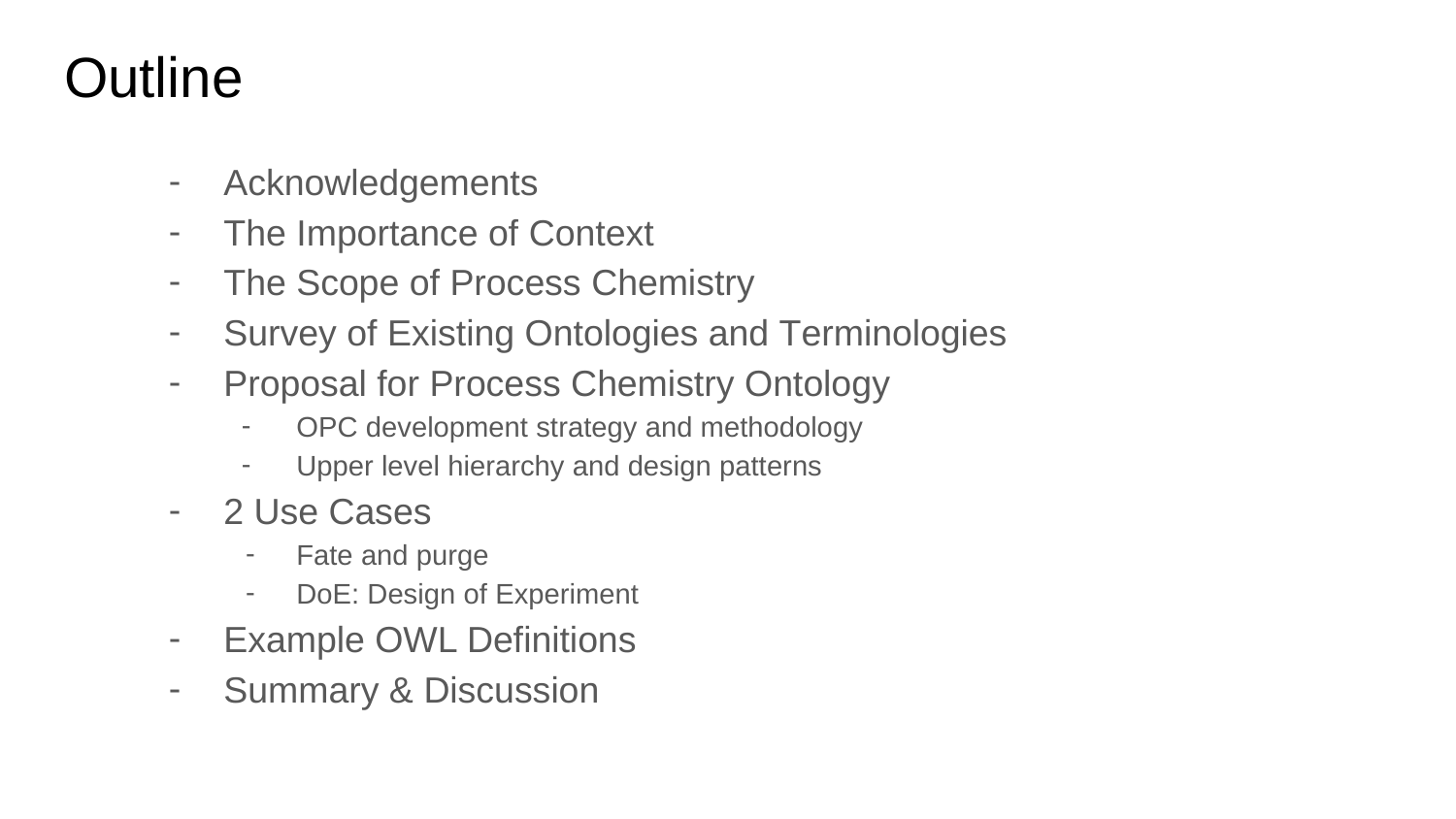

# Outline
Acknowledgements
The Importance of Context
The Scope of Process Chemistry
Survey of Existing Ontologies and Terminologies
Proposal for Process Chemistry Ontology
OPC development strategy and methodology
Upper level hierarchy and design patterns
2 Use Cases
Fate and purge
DoE: Design of Experiment
Example OWL Definitions
Summary & Discussion